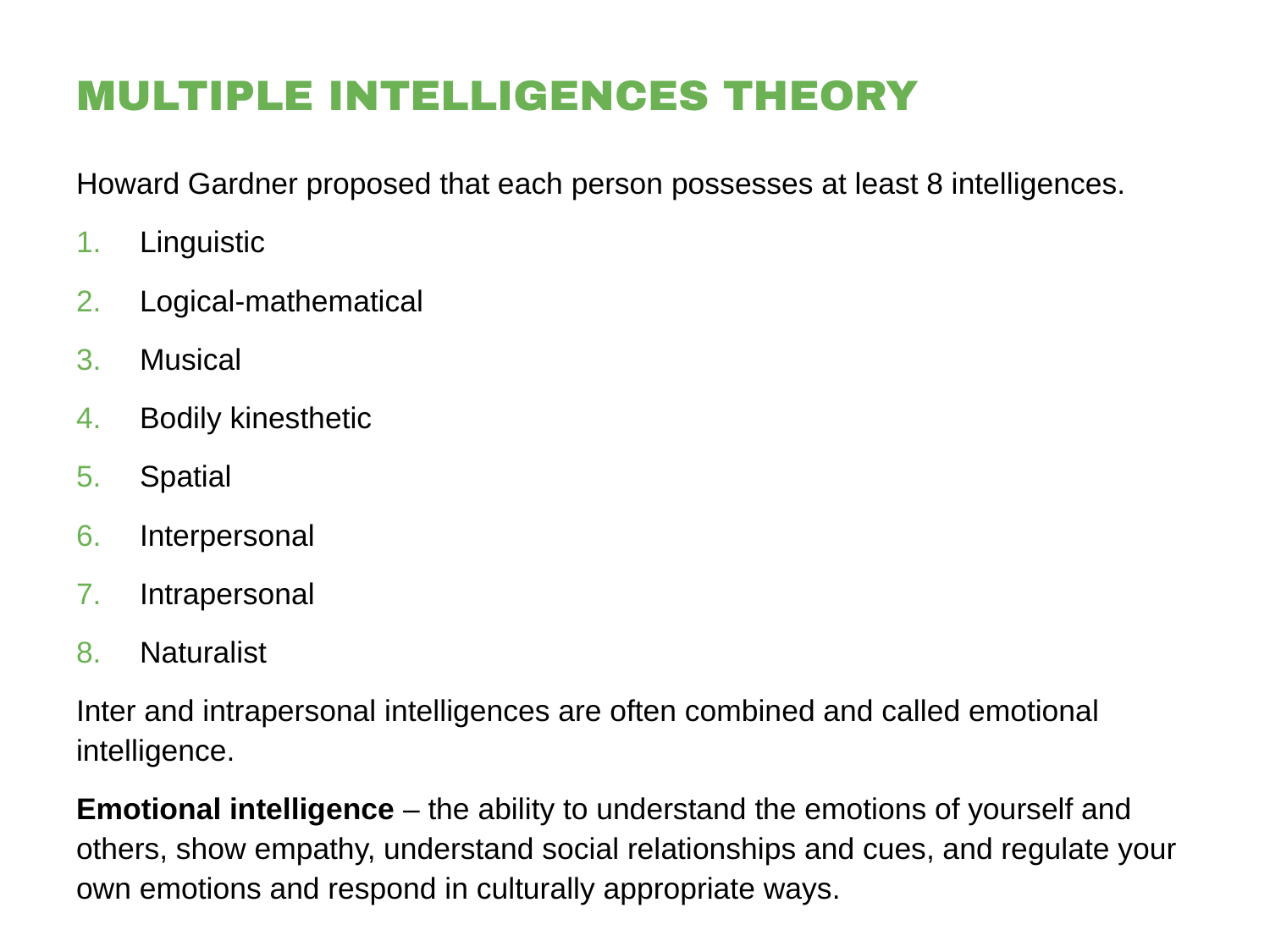

# MULTIPLE INTELLIGENCES THEORY
Howard Gardner proposed that each person possesses at least 8 intelligences.
Linguistic
Logical-mathematical
Musical
Bodily kinesthetic
Spatial
Interpersonal
Intrapersonal
Naturalist
Inter and intrapersonal intelligences are often combined and called emotional intelligence.
Emotional intelligence – the ability to understand the emotions of yourself and others, show empathy, understand social relationships and cues, and regulate your own emotions and respond in culturally appropriate ways.